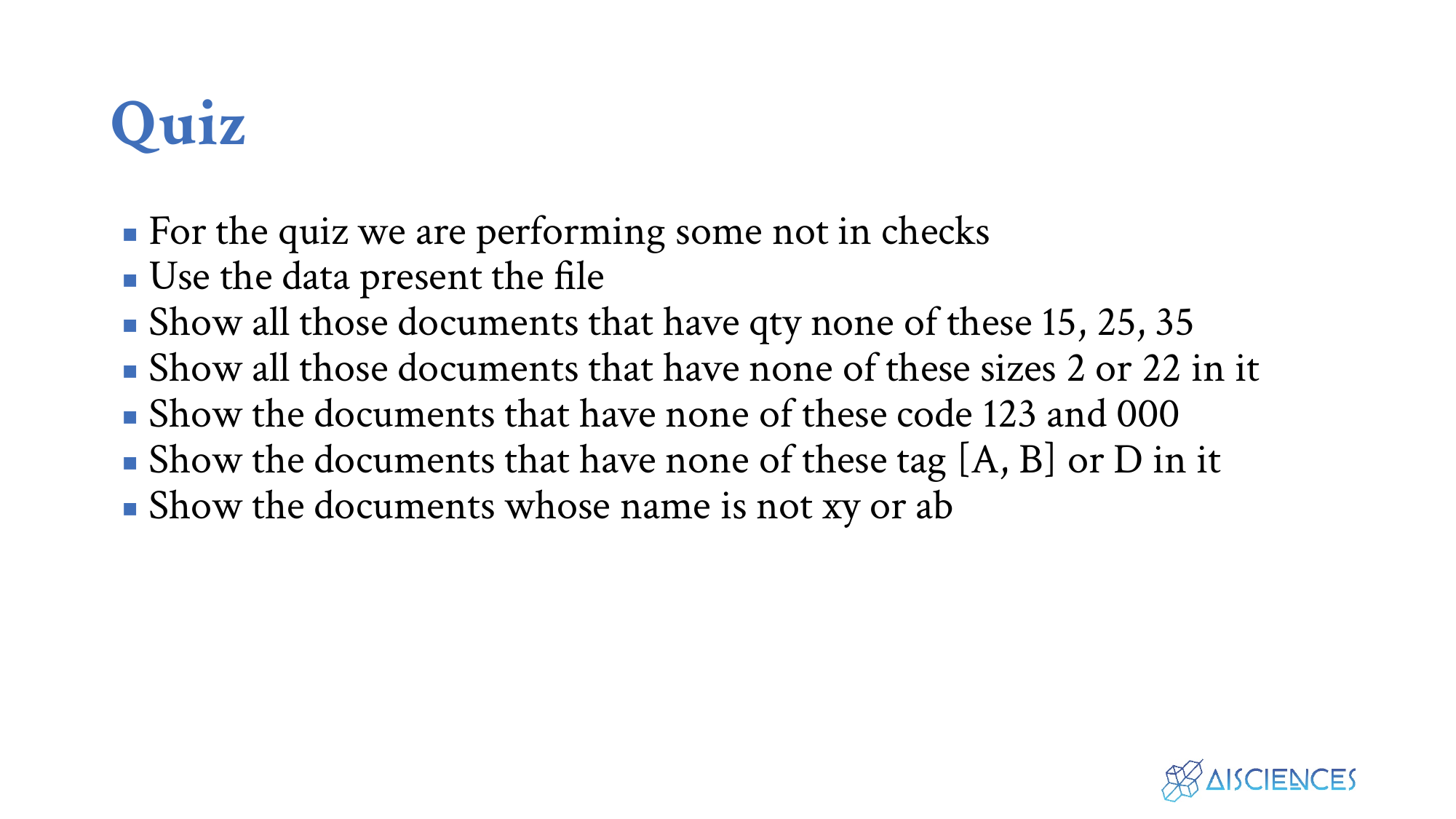

# Quiz
For the quiz we are performing some not in checks
Use the data present the file
Show all those documents that have qty none of these 15, 25, 35
Show all those documents that have none of these sizes 2 or 22 in it
Show the documents that have none of these code 123 and 000
Show the documents that have none of these tag [A, B] or D in it
Show the documents whose name is not xy or ab